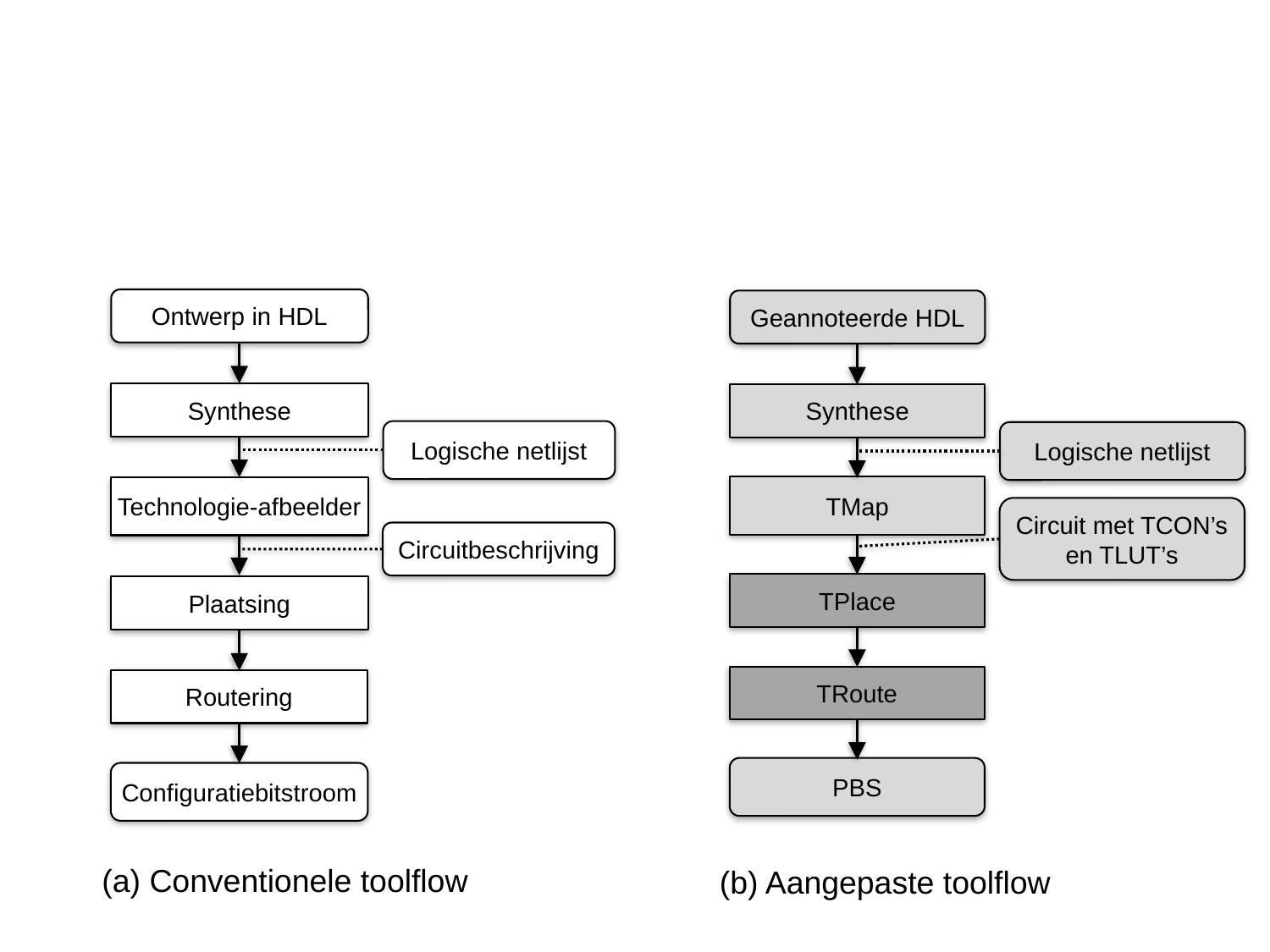

Ontwerp in HDL
Geannoteerde HDL

Synthese
Synthese
Logische netlijst
Logische netlijst

TMap
Technologie-afbeelder
Circuit met TCON’s en TLUT’s
Circuitbeschrijving

TPlace
Plaatsing

TRoute
Routering

PBS
Configuratiebitstroom
(a) Conventionele toolflow
(b) Aangepaste toolflow